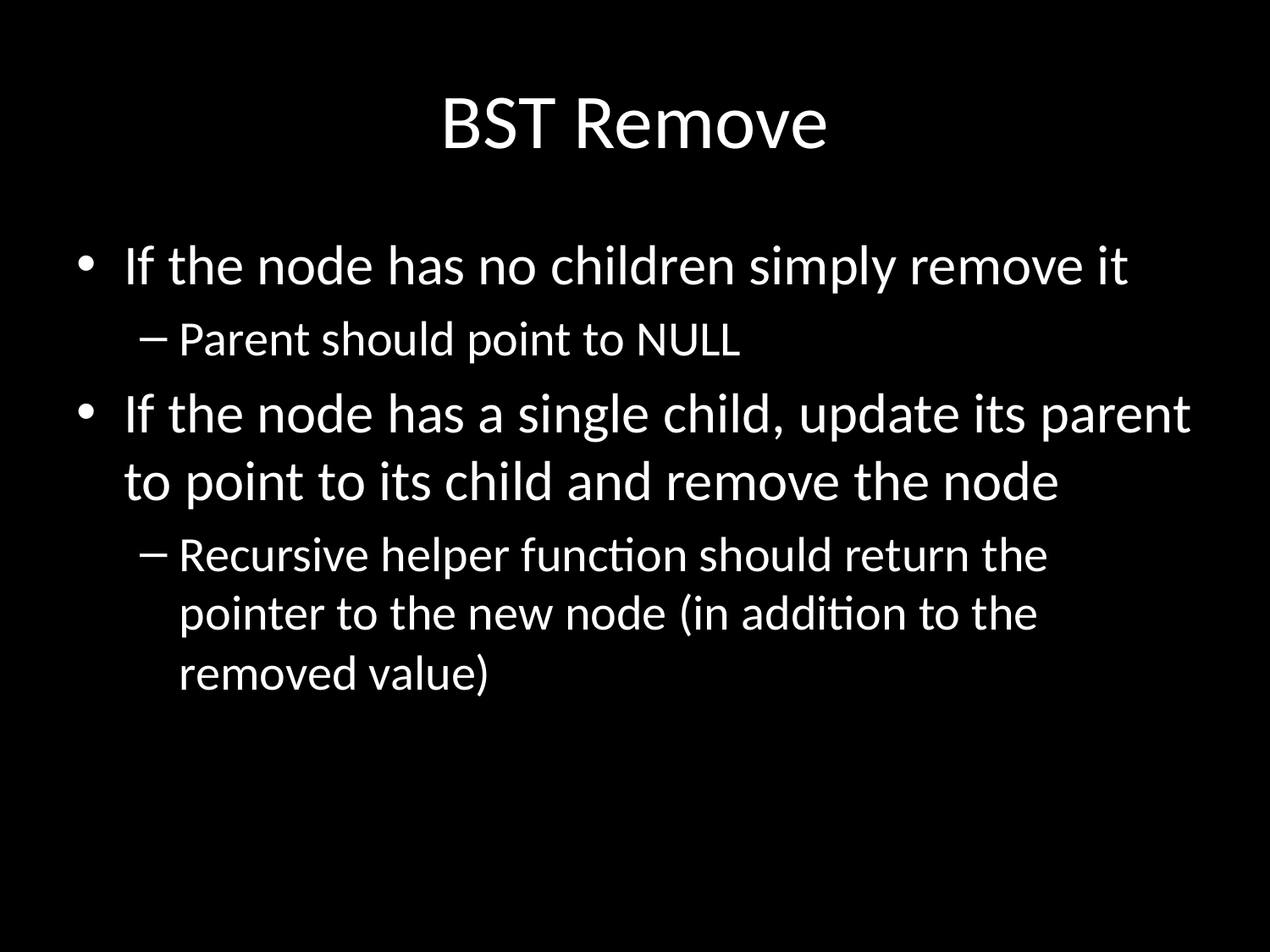

# BST Remove
If the node has no children simply remove it
Parent should point to NULL
If the node has a single child, update its parent to point to its child and remove the node
Recursive helper function should return the pointer to the new node (in addition to the removed value)